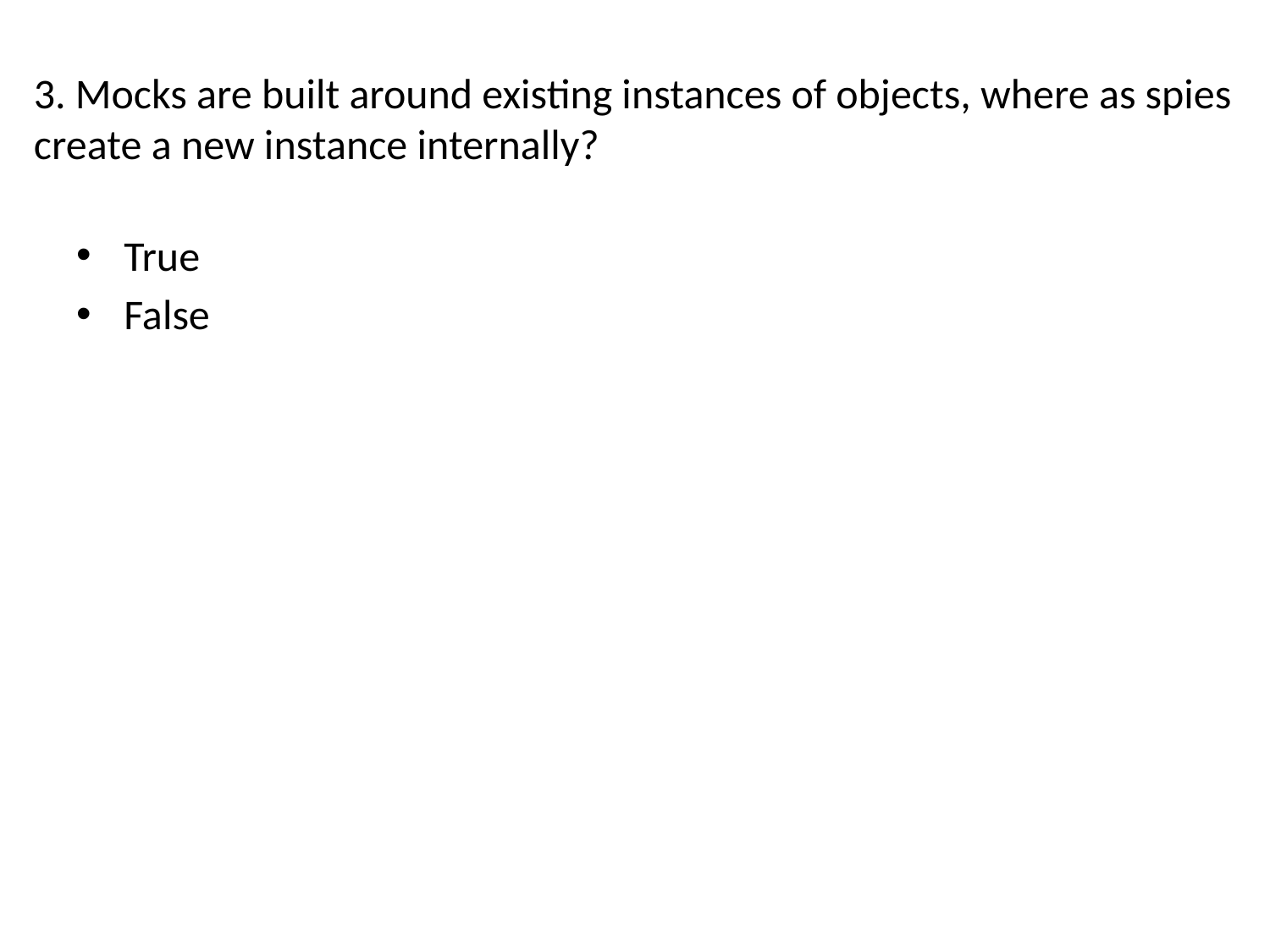

# 3. Mocks are built around existing instances of objects, where as spies create a new instance internally?
True
False